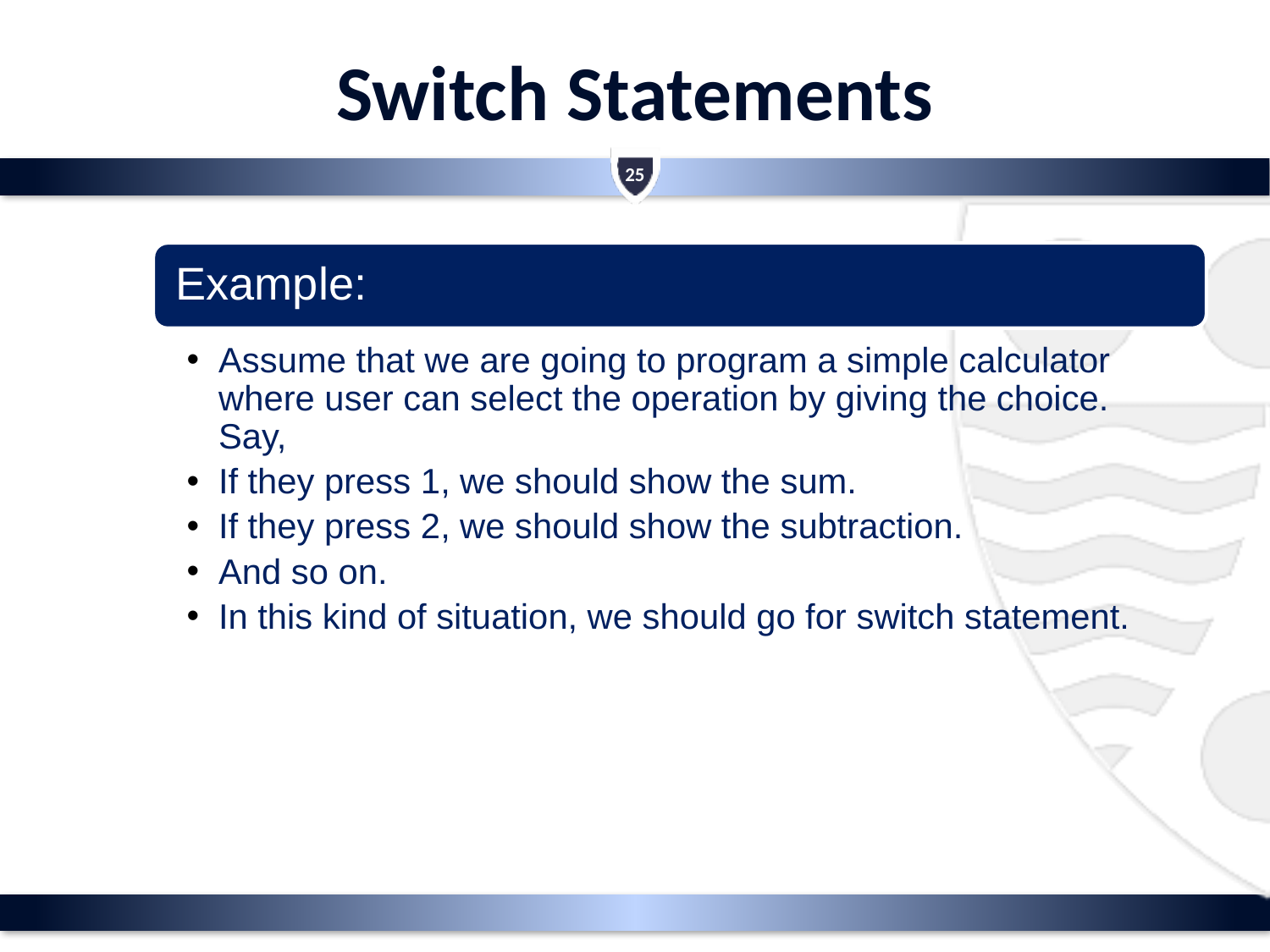

# Switch Statements
25
Example:
Assume that we are going to program a simple calculator where user can select the operation by giving the choice. Say,
If they press 1, we should show the sum.
If they press 2, we should show the subtraction.
And so on.
In this kind of situation, we should go for switch statement.